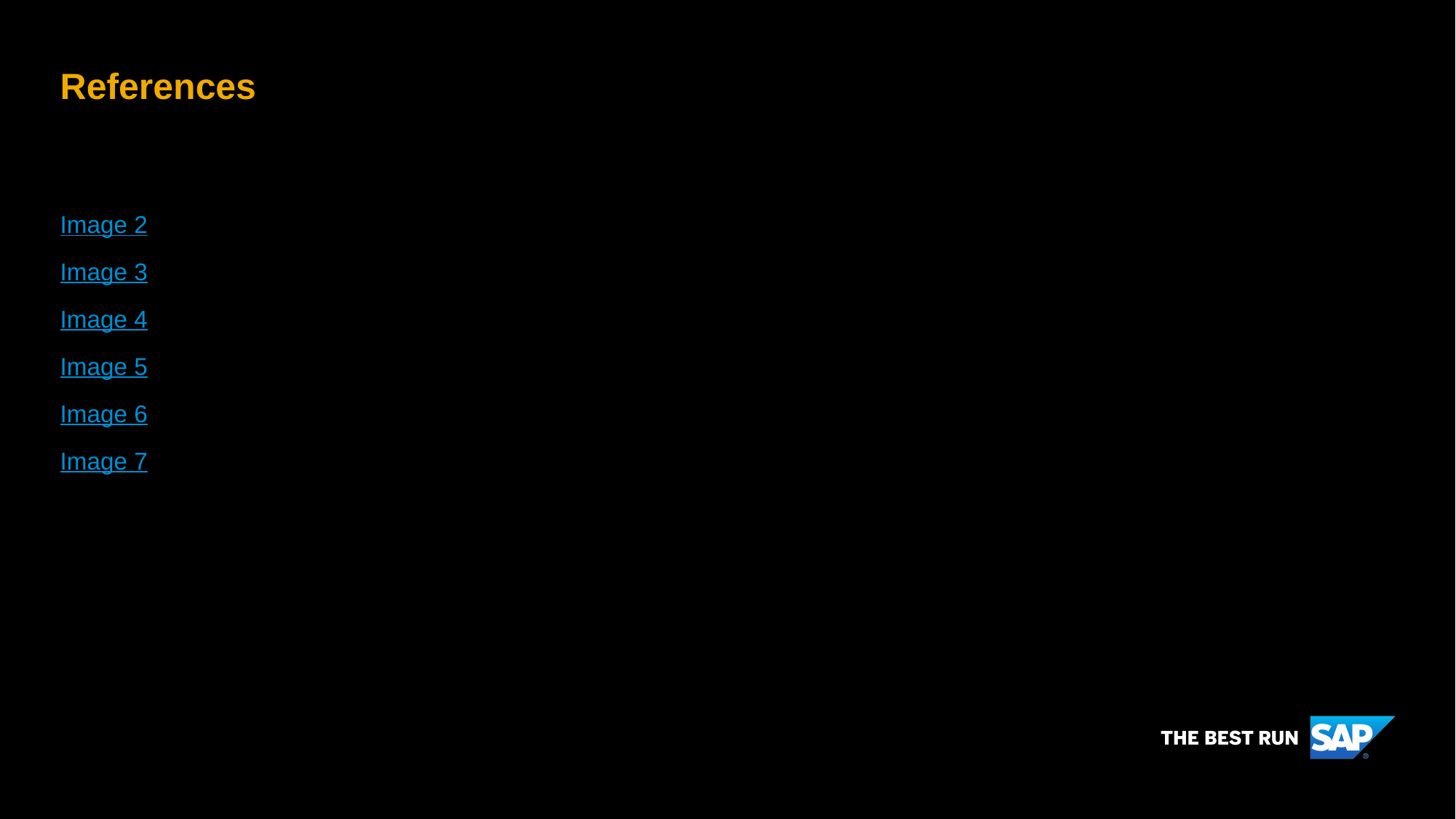

# References
Image 2
Image 3
Image 4
Image 5
Image 6
Image 7